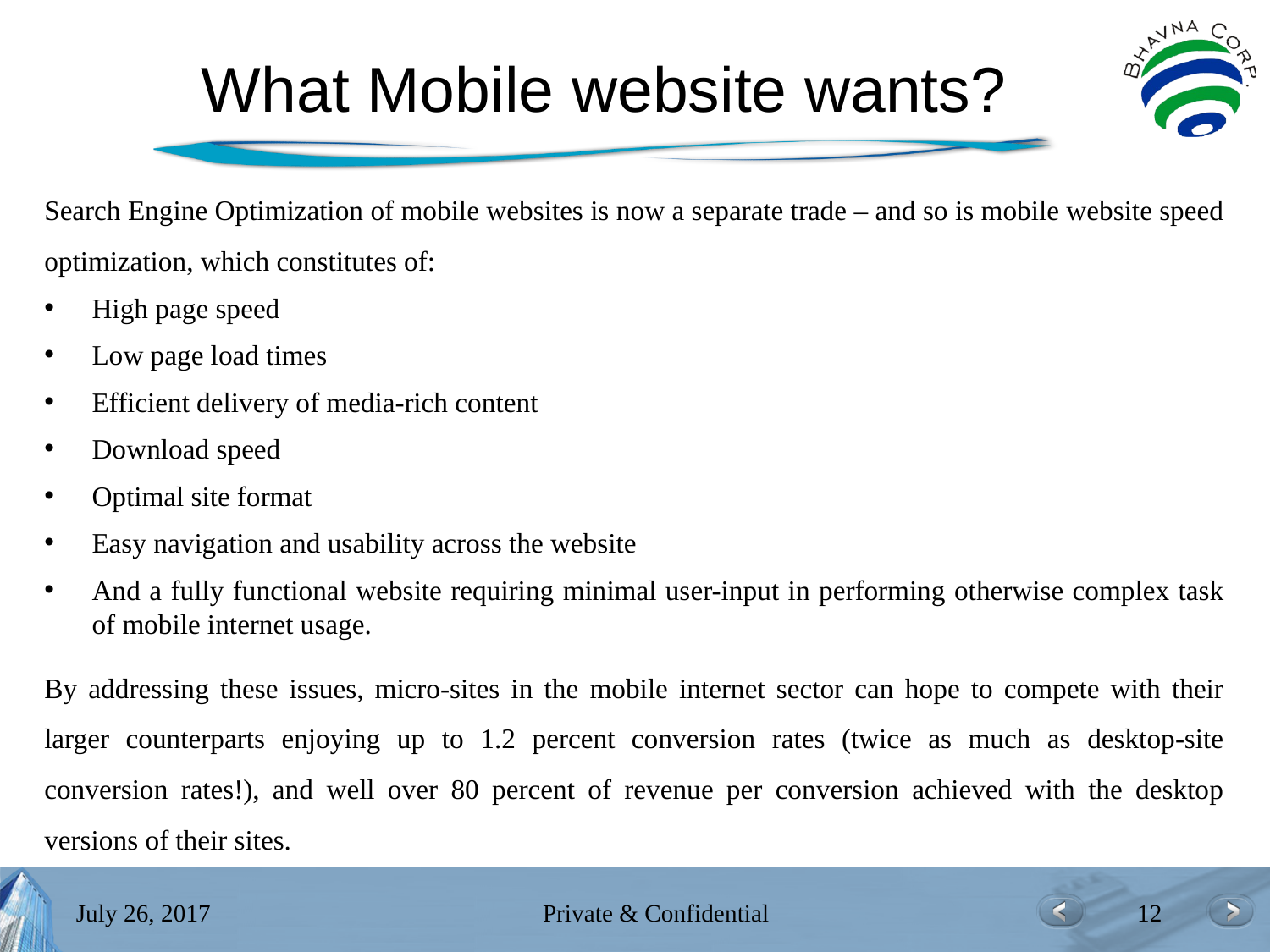

# What Mobile website wants?
Search Engine Optimization of mobile websites is now a separate trade – and so is mobile website speed optimization, which constitutes of:
High page speed
Low page load times
Efficient delivery of media-rich content
Download speed
Optimal site format
Easy navigation and usability across the website
And a fully functional website requiring minimal user-input in performing otherwise complex task of mobile internet usage.
By addressing these issues, micro-sites in the mobile internet sector can hope to compete with their larger counterparts enjoying up to 1.2 percent conversion rates (twice as much as desktop-site conversion rates!), and well over 80 percent of revenue per conversion achieved with the desktop versions of their sites.
July 26, 2017
Private & Confidential
12